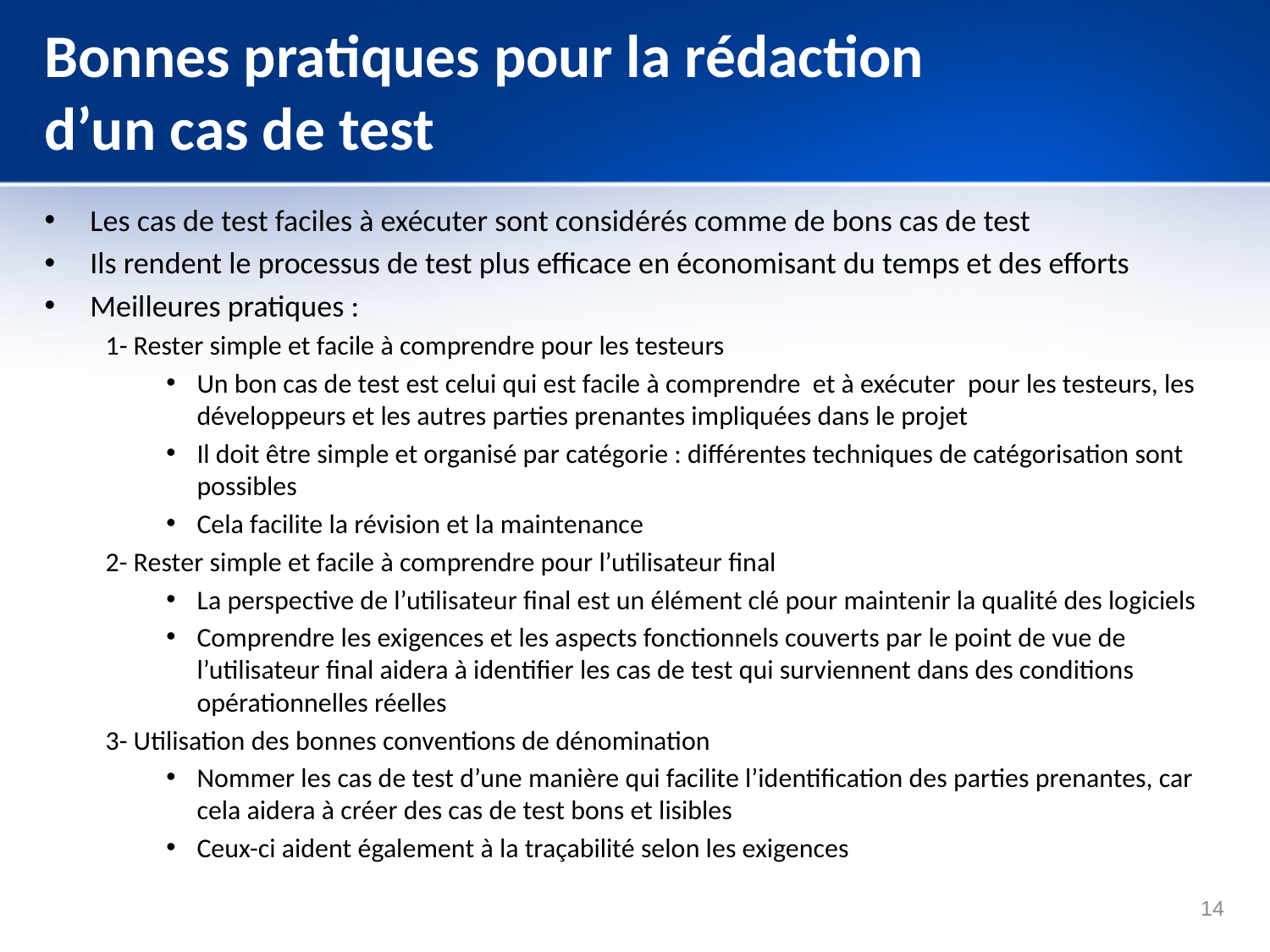

# Bonnes pratiques pour la rédaction d’un cas de test

Les cas de test faciles à exécuter sont considérés comme de bons cas de test
Ils rendent le processus de test plus efficace en économisant du temps et des efforts
Meilleures pratiques :
1- Rester simple et facile à comprendre pour les testeurs
Un bon cas de test est celui qui est facile à comprendre  et à exécuter  pour les testeurs, les développeurs et les autres parties prenantes impliquées dans le projet
Il doit être simple et organisé par catégorie : différentes techniques de catégorisation sont possibles
Cela facilite la révision et la maintenance
2- Rester simple et facile à comprendre pour l’utilisateur final
La perspective de l’utilisateur final est un élément clé pour maintenir la qualité des logiciels
Comprendre les exigences et les aspects fonctionnels couverts par le point de vue de l’utilisateur final aidera à identifier les cas de test qui surviennent dans des conditions opérationnelles réelles
3- Utilisation des bonnes conventions de dénomination
Nommer les cas de test d’une manière qui facilite l’identification des parties prenantes, car cela aidera à créer des cas de test bons et lisibles
Ceux-ci aident également à la traçabilité selon les exigences

14